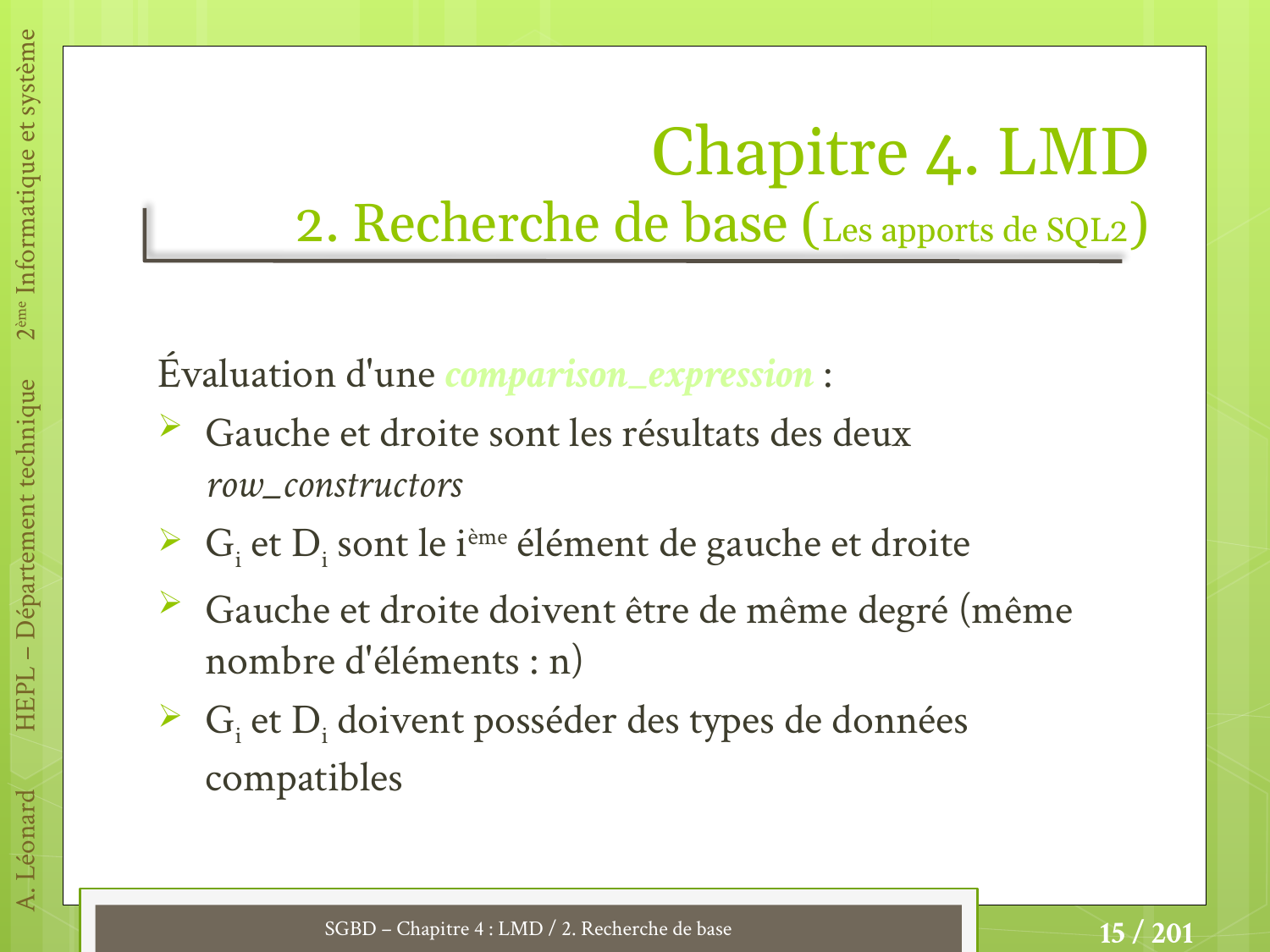

# Chapitre 4. LMD 2. Recherche de base (Les apports de SQL2)
Évaluation d'une comparison_expression :
Gauche et droite sont les résultats des deux row_constructors
Gi et Di sont le ième élément de gauche et droite
Gauche et droite doivent être de même degré (même nombre d'éléments : n)
Gi et Di doivent posséder des types de données compatibles
SGBD – Chapitre 4 : LMD / 2. Recherche de base